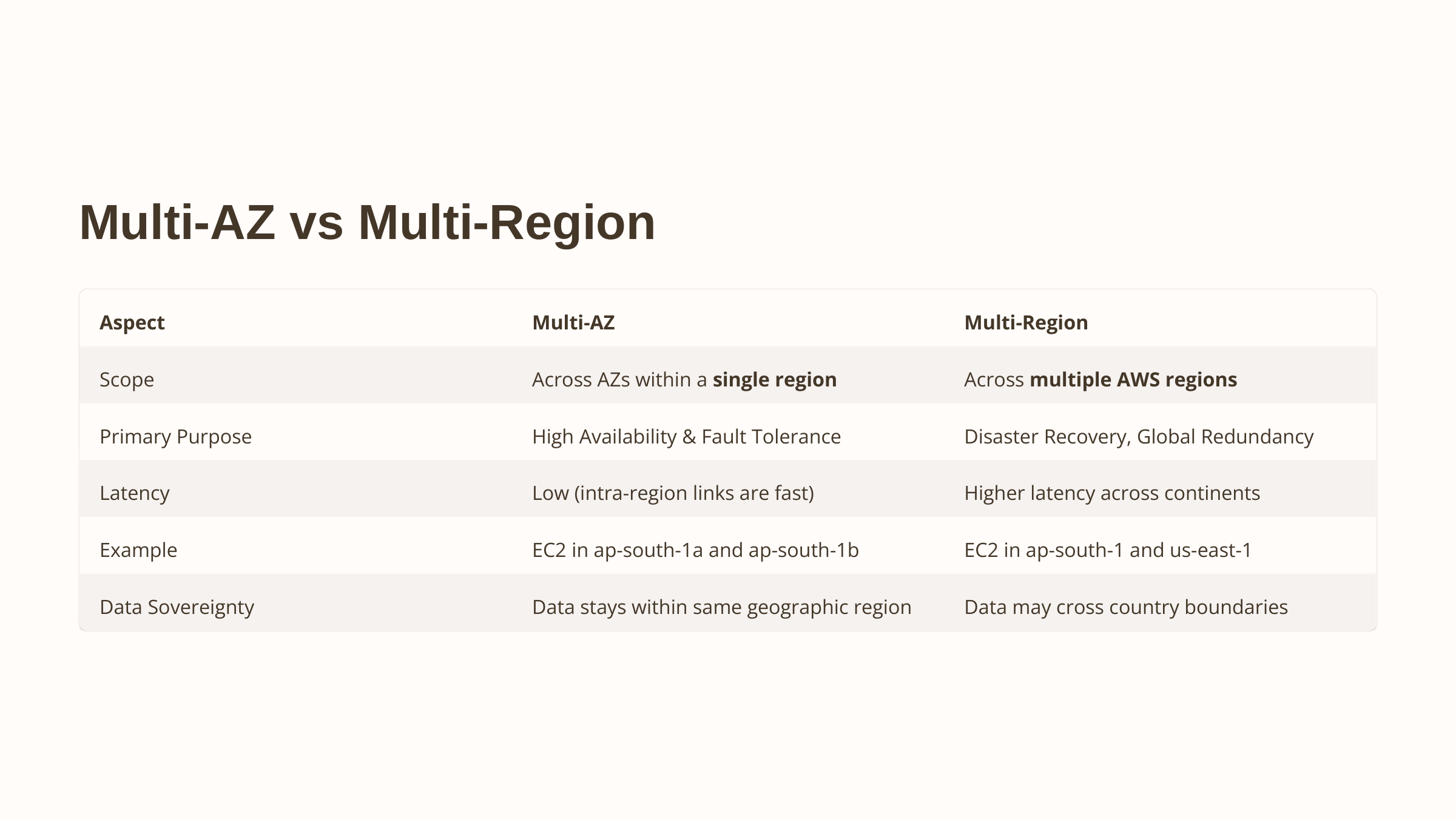

Multi-AZ vs Multi-Region

Aspect
Multi-AZ
Multi-Region

Scope
Across AZs within a single region
Across multiple AWS regions

Primary Purpose
High Availability & Fault Tolerance
Disaster Recovery, Global Redundancy

Latency
Low (intra-region links are fast)
Higher latency across continents

Example
EC2 in ap-south-1a and ap-south-1b
EC2 in ap-south-1 and us-east-1

Data Sovereignty
Data stays within same geographic region
Data may cross country boundaries